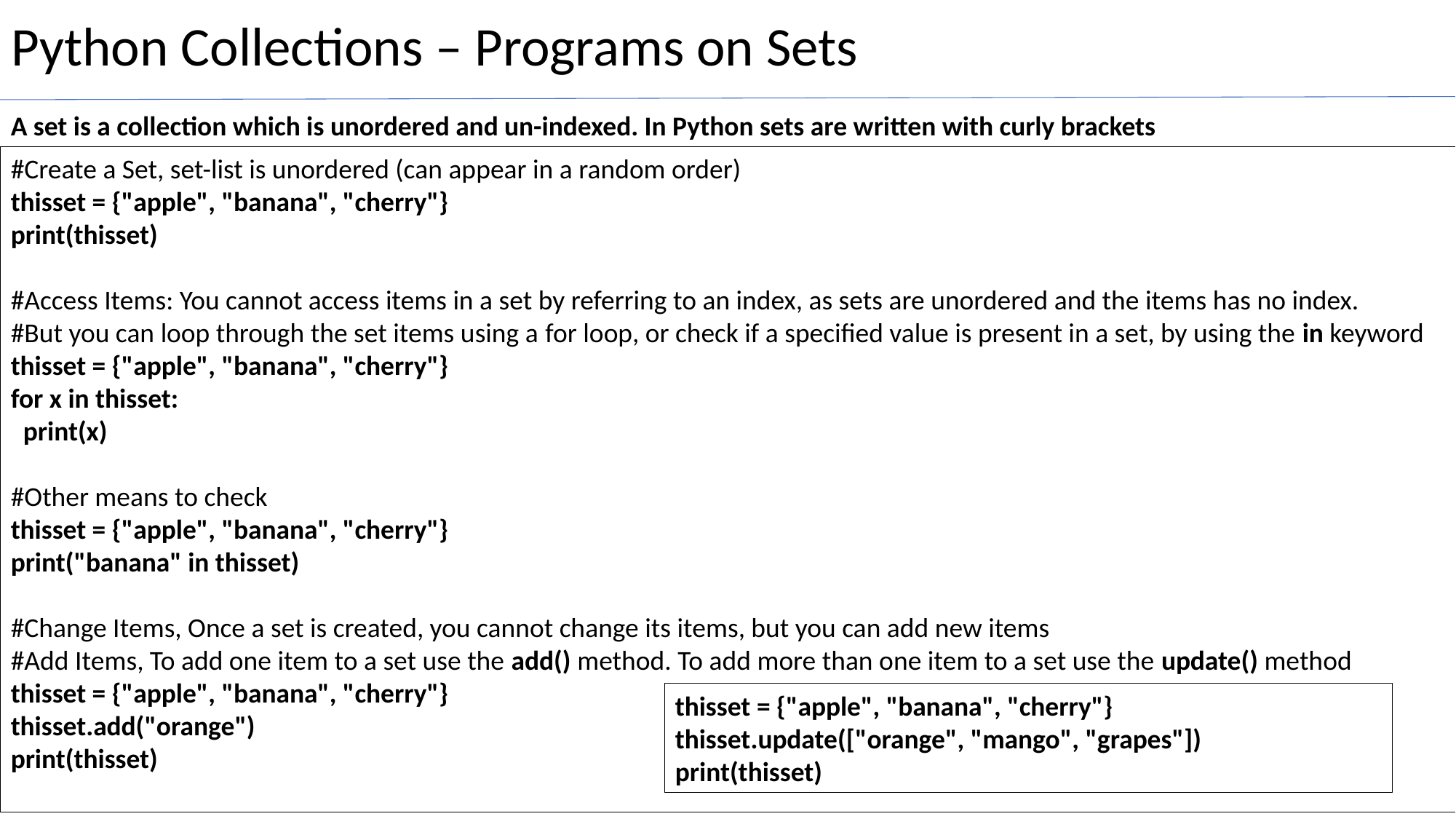

# Python Collections – Programs on Sets
A set is a collection which is unordered and un-indexed. In Python sets are written with curly brackets
#Create a Set, set-list is unordered (can appear in a random order)
thisset = {"apple", "banana", "cherry"}
print(thisset)

#Access Items: You cannot access items in a set by referring to an index, as sets are unordered and the items has no index.
#But you can loop through the set items using a for loop, or check if a specified value is present in a set, by using the in keyword
thisset = {"apple", "banana", "cherry"}
for x in thisset:
  print(x)

#Other means to check
thisset = {"apple", "banana", "cherry"}
print("banana" in thisset)

#Change Items, Once a set is created, you cannot change its items, but you can add new items
#Add Items, To add one item to a set use the add() method. To add more than one item to a set use the update() method
thisset = {"apple", "banana", "cherry"}
thisset.add("orange")
print(thisset)

thisset = {"apple", "banana", "cherry"}
thisset.update(["orange", "mango", "grapes"])
print(thisset)